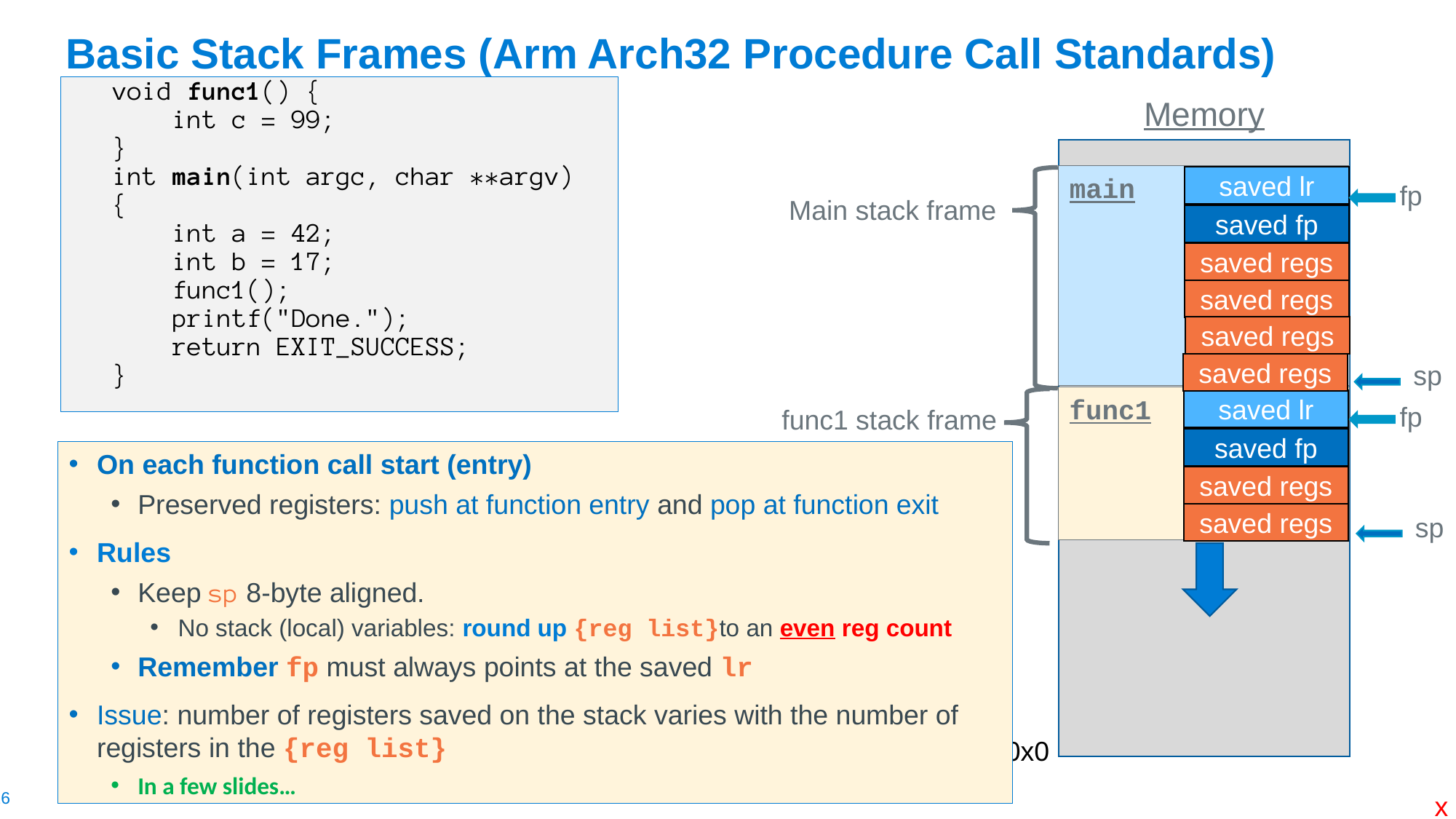

# Basic Stack Frames (Arm Arch32 Procedure Call Standards)
void func1() {
    int c = 99;
}
int main(int argc, char **argv)
{
    int a = 42;
    int b = 17;
    func1();
    printf("Done.");
    return EXIT_SUCCESS;
}
Memory

main

saved lr

fp

sp

Main stack frame
saved fp
saved regs
saved regs
saved regs
saved regs
func1

saved lr
fp

func1 stack frame
saved fp
saved regs
saved regs
sp

On each function call start (entry)
Preserved registers: push at function entry and pop at function exit
Rules
Keep sp 8-byte aligned.
No stack (local) variables: round up {reg list}to an even reg count
Remember fp must always points at the saved lr
Issue: number of registers saved on the stack varies with the number of registers in the {reg list}
In a few slides…
0x0
x